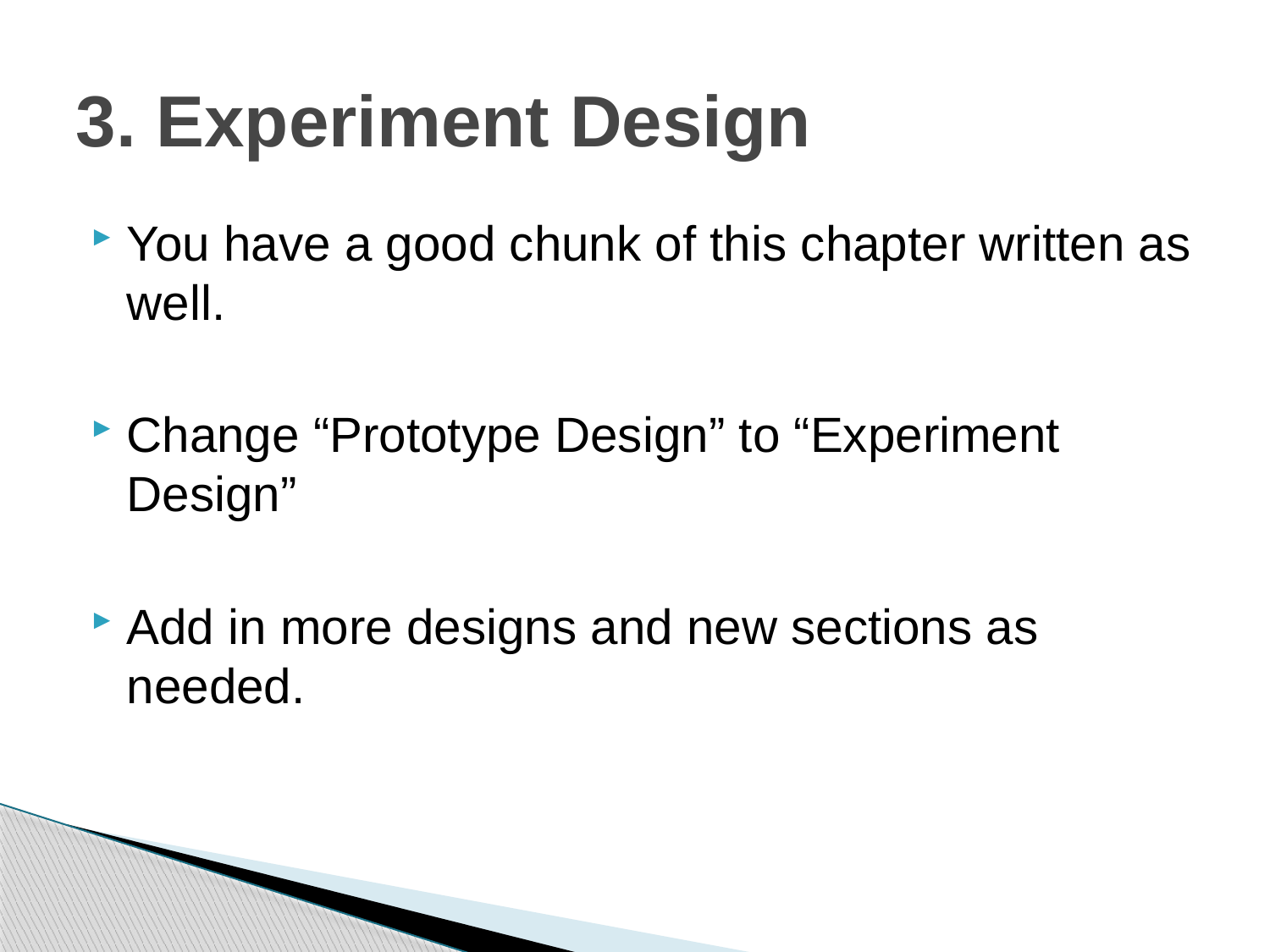

# 3. Experiment Design
You have a good chunk of this chapter written as well.

Change “Prototype Design” to “Experiment Design”

Add in more designs and new sections as needed.